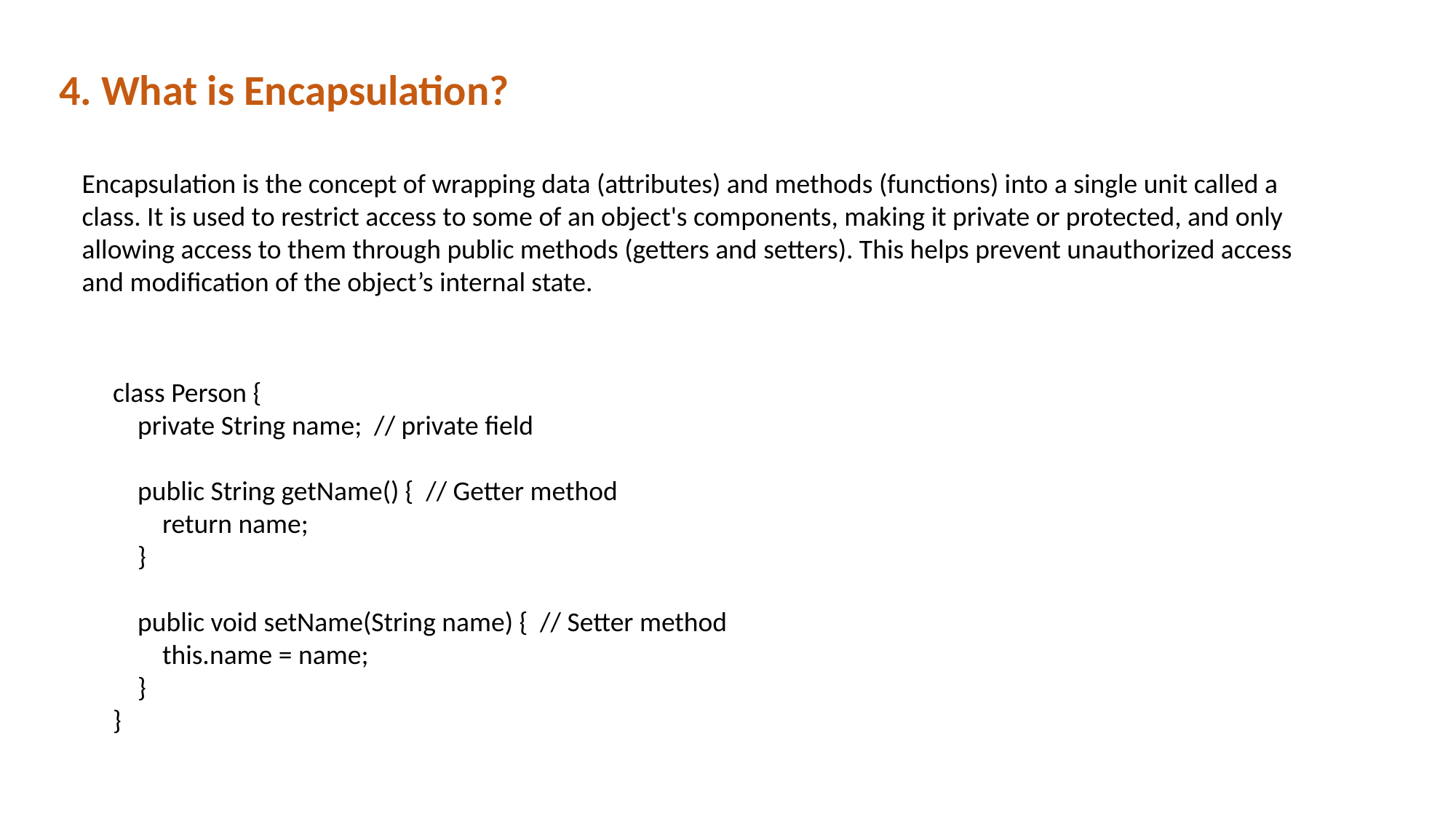

4. What is Encapsulation?
Encapsulation is the concept of wrapping data (attributes) and methods (functions) into a single unit called a class. It is used to restrict access to some of an object's components, making it private or protected, and only allowing access to them through public methods (getters and setters). This helps prevent unauthorized access and modification of the object’s internal state.
class Person {
    private String name;  // private field

    public String getName() {  // Getter method
        return name;
    }

    public void setName(String name) {  // Setter method
        this.name = name;
    }
}